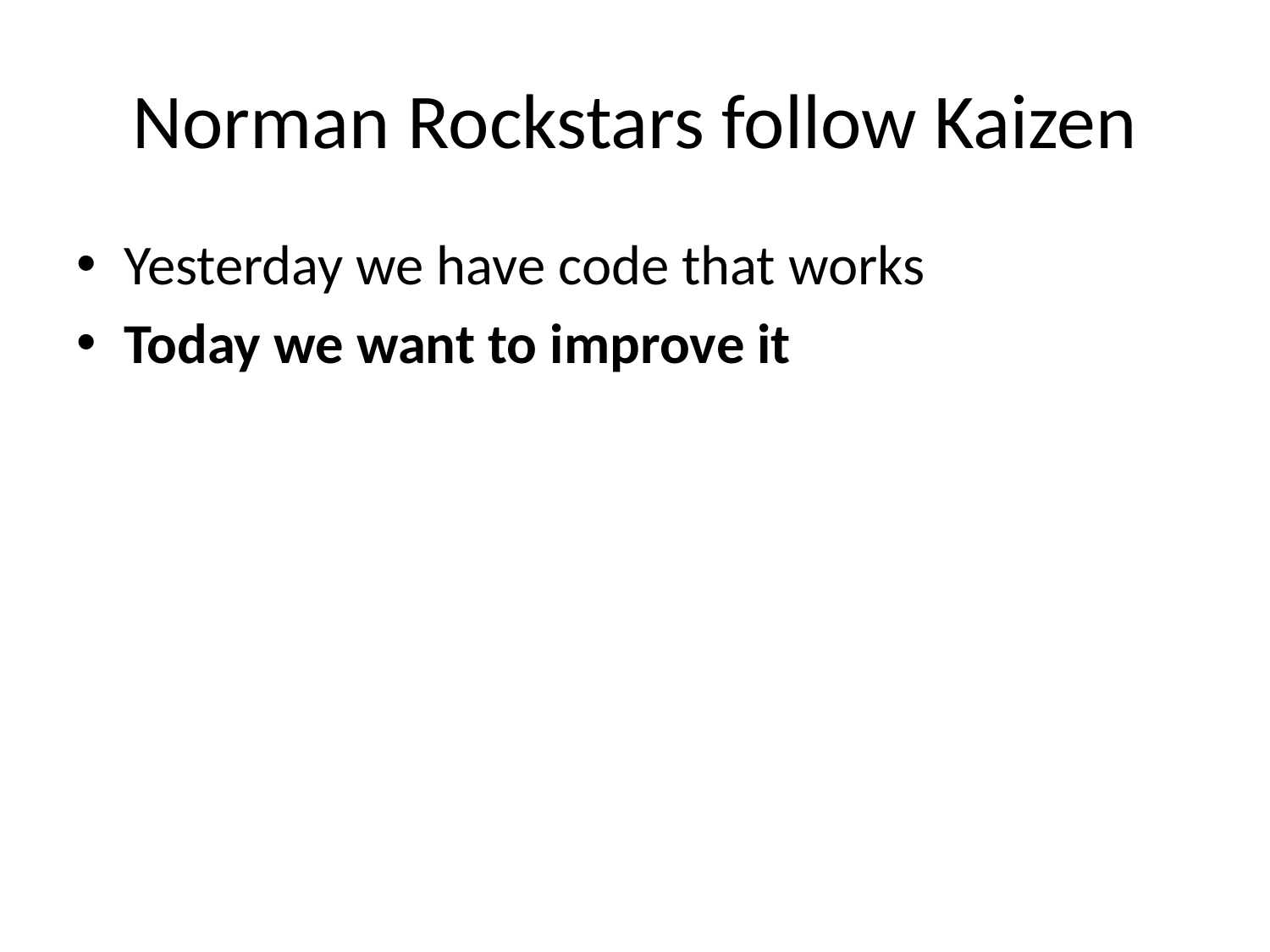

# Norman Rockstars follow Kaizen
Yesterday we have code that works
Today we want to improve it